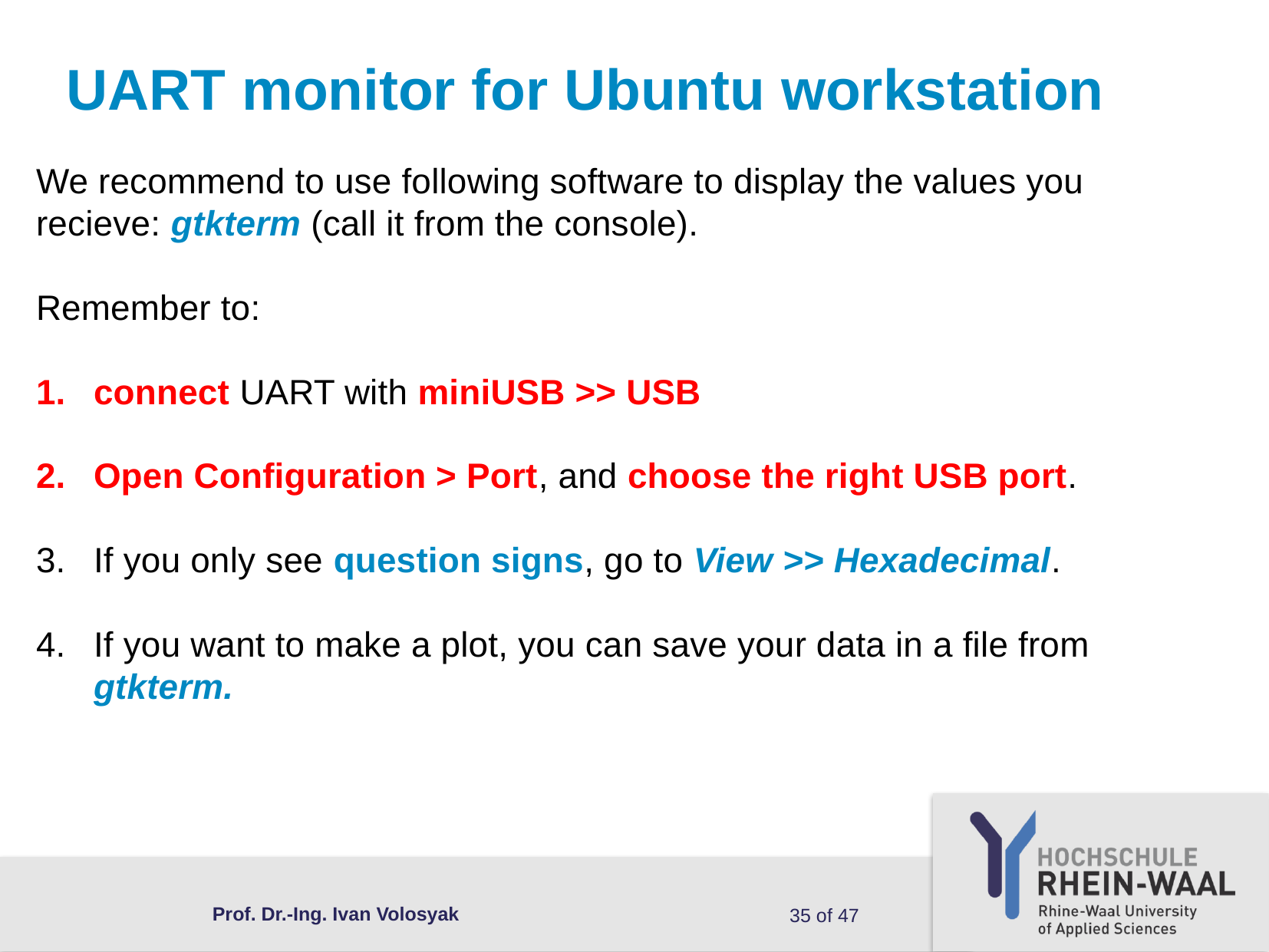

# UART monitor for Ubuntu workstation
We recommend to use following software to display the values you recieve: gtkterm (call it from the console).

Remember to:

connect UART with miniUSB >> USB

Open Configuration > Port, and choose the right USB port.

If you only see question signs, go to View >> Hexadecimal.

If you want to make a plot, you can save your data in a file from gtkterm.
Prof. Dr.-Ing. Ivan Volosyak